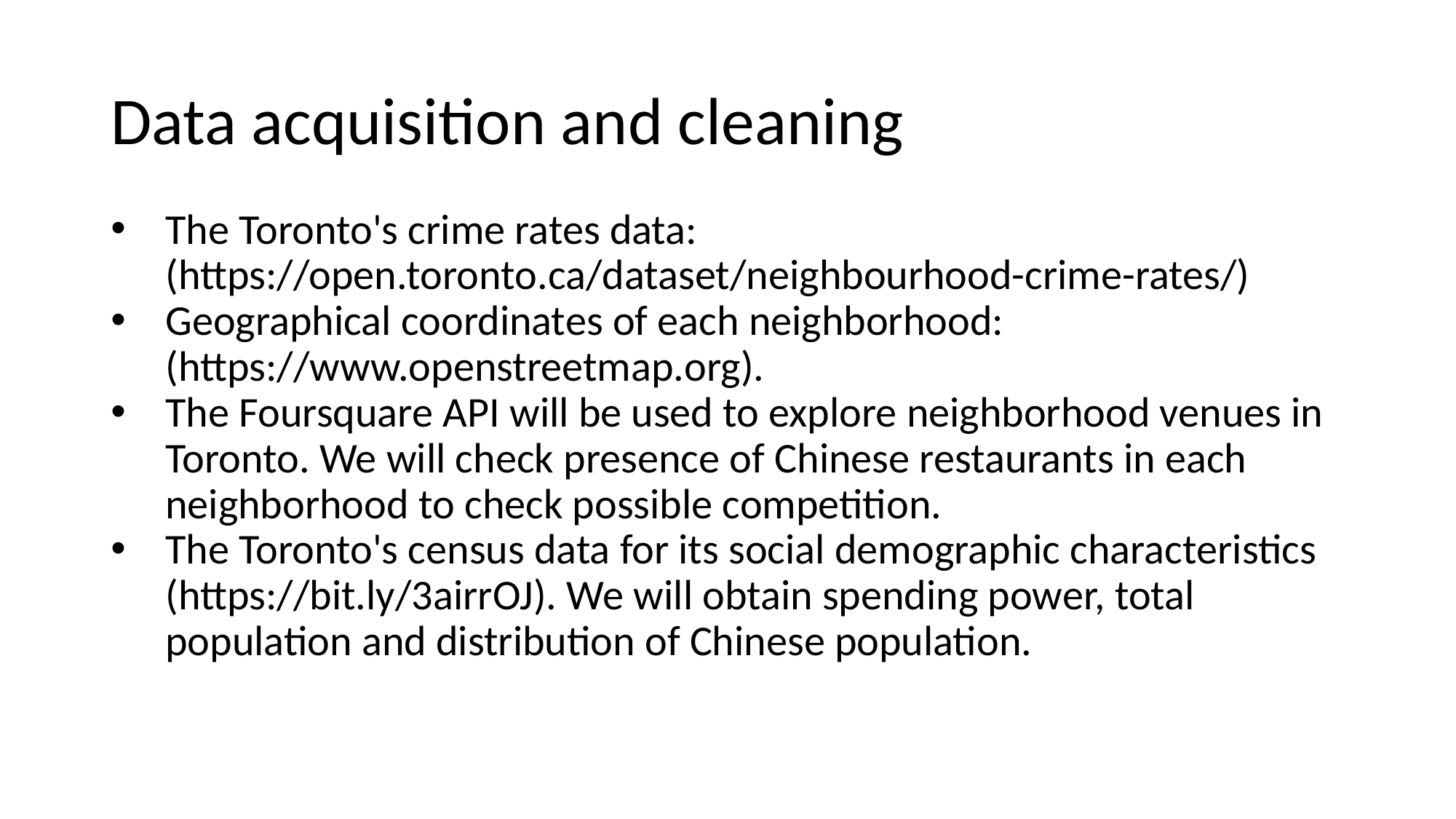

# Data acquisition and cleaning
The Toronto's crime rates data: (https://open.toronto.ca/dataset/neighbourhood-crime-rates/)
Geographical coordinates of each neighborhood: (https://www.openstreetmap.org).
The Foursquare API will be used to explore neighborhood venues in Toronto. We will check presence of Chinese restaurants in each neighborhood to check possible competition.
The Toronto's census data for its social demographic characteristics (https://bit.ly/3airrOJ). We will obtain spending power, total population and distribution of Chinese population.